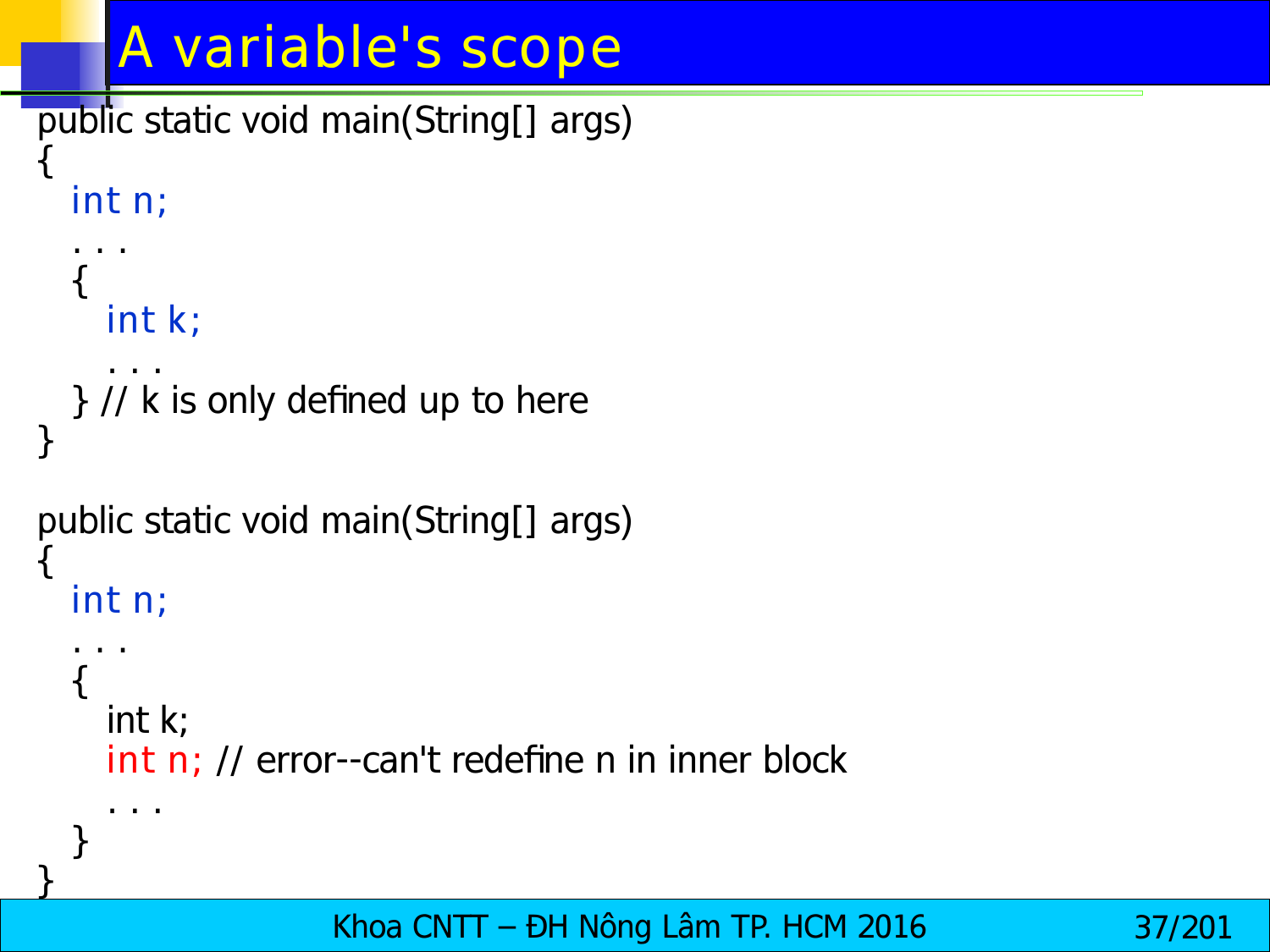

# A variable's scope
public static void main(String[] args)
{
   int n;
   . . .
   {
      int k;
      . . .
   } // k is only defined up to here
}

public static void main(String[] args)
{
   int n;
   . . .
   {
      int k;
      int n; // error--can't redefine n in inner block
      . . .
   }
}